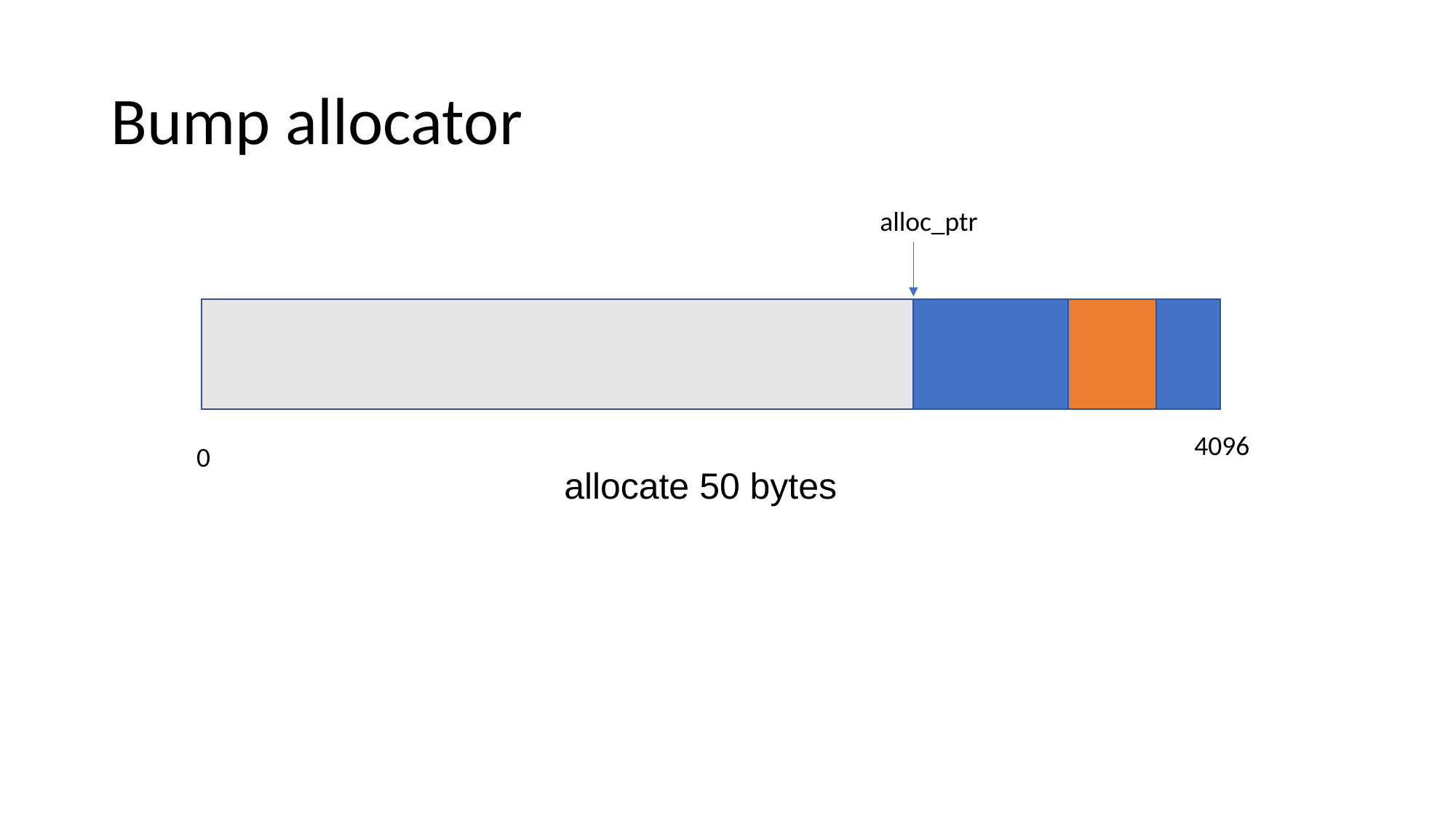

# Bump allocator
alloc_ptr

4096
0
allocate 50 bytes